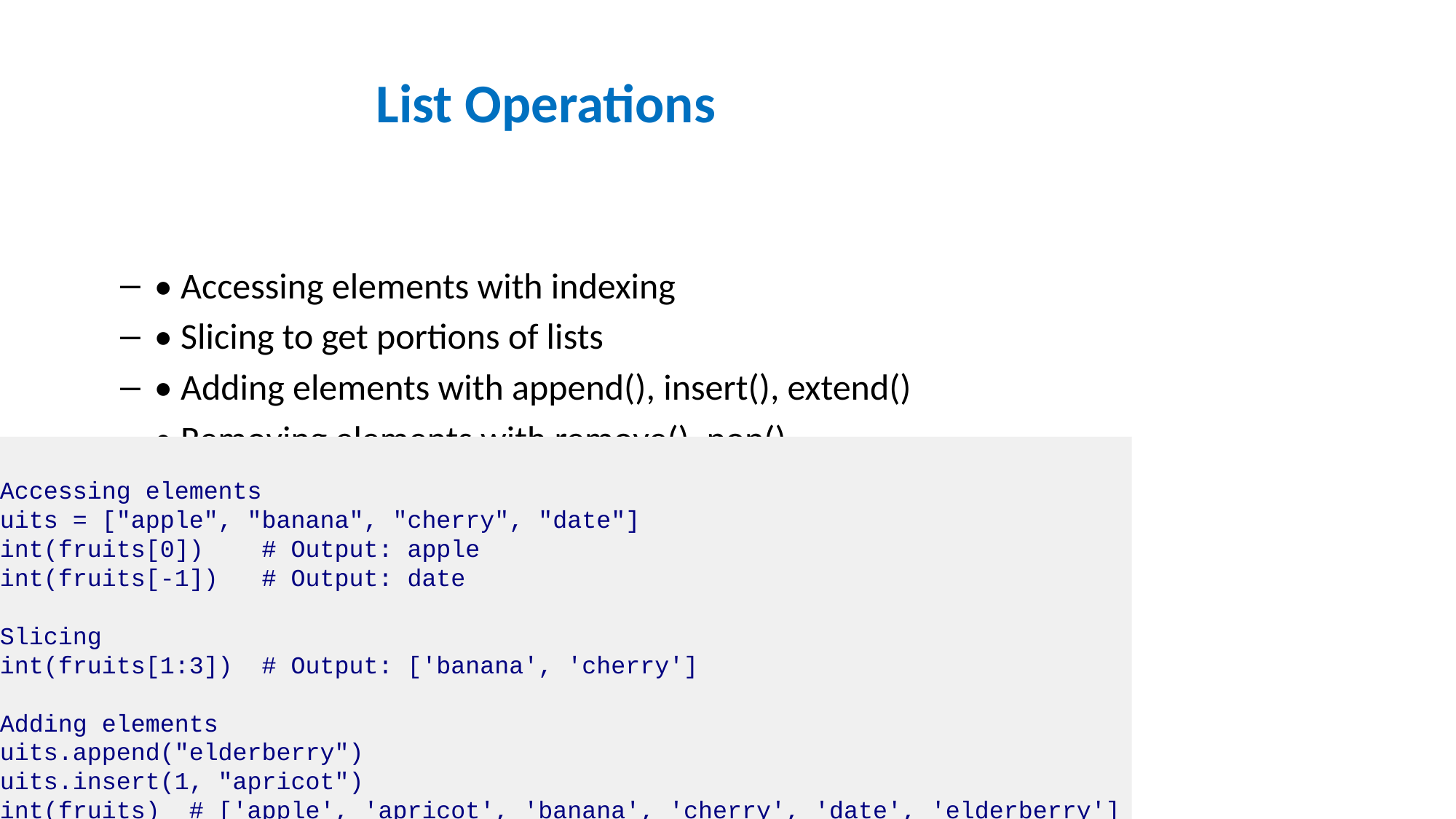

# List Operations

• Accessing elements with indexing
• Slicing to get portions of lists
• Adding elements with append(), insert(), extend()
• Removing elements with remove(), pop()
• Other operations: len(), count(), sort(), reverse()

# Accessing elements fruits = ["apple", "banana", "cherry", "date"] print(fruits[0])    # Output: apple print(fruits[-1])   # Output: date # Slicing print(fruits[1:3])  # Output: ['banana', 'cherry'] # Adding elements fruits.append("elderberry") fruits.insert(1, "apricot") print(fruits)  # ['apple', 'apricot', 'banana', 'cherry', 'date', 'elderberry'] # Removing elements fruits.remove("banana") popped = fruits.pop(1)  # Removes and returns 'apricot'